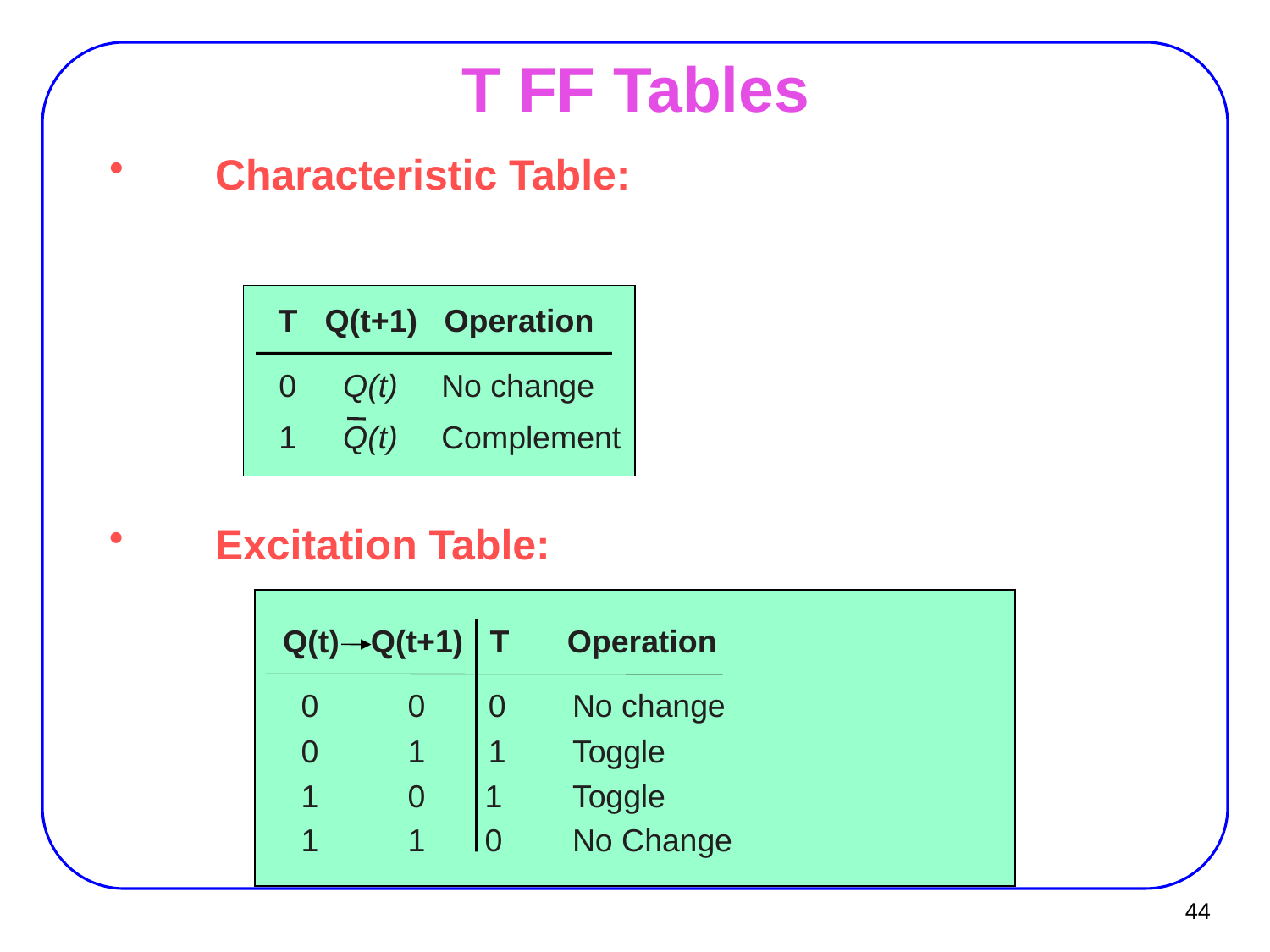

# T FF Tables
Characteristic Table:

T
Q(t+1)
Operation

0
Q(t)
No change
1
Q(t)
Complement

Excitation Table:

Q(t)
Q(t+1)
T
Operation

0
0
0
No change
0
1
1
Toggle
1
0
1
Toggle
1
1
0
No Change
44